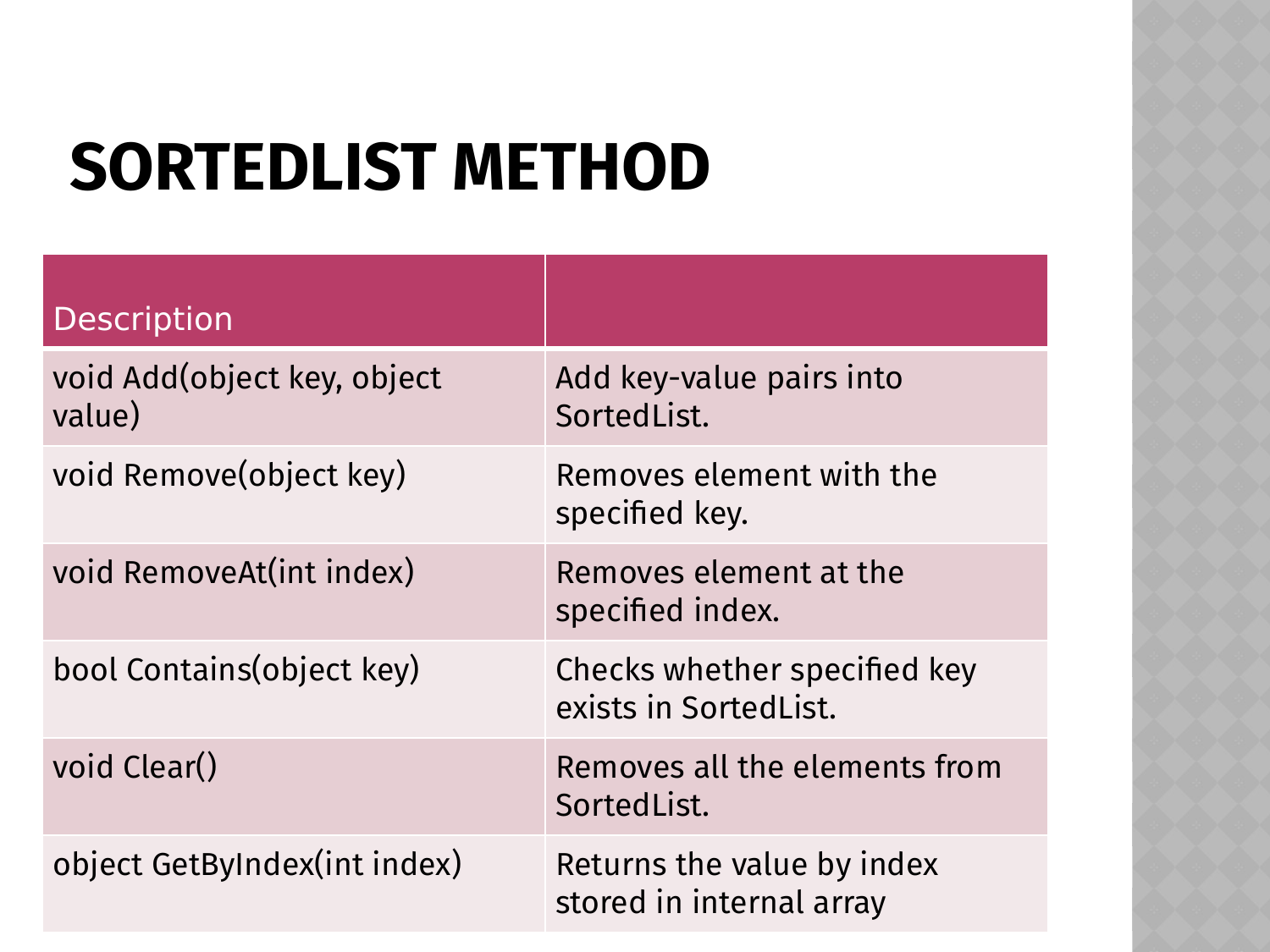

# Sortedlist method
| Description |  |
| --- | --- |
| void Add(object key, object value) | Add key-value pairs into SortedList. |
| void Remove(object key) | Removes element with the specified key. |
| void RemoveAt(int index) | Removes element at the specified index. |
| bool Contains(object key) | Checks whether specified key exists in SortedList. |
| void Clear() | Removes all the elements from SortedList. |
| object GetByIndex(int index) | Returns the value by index stored in internal array |